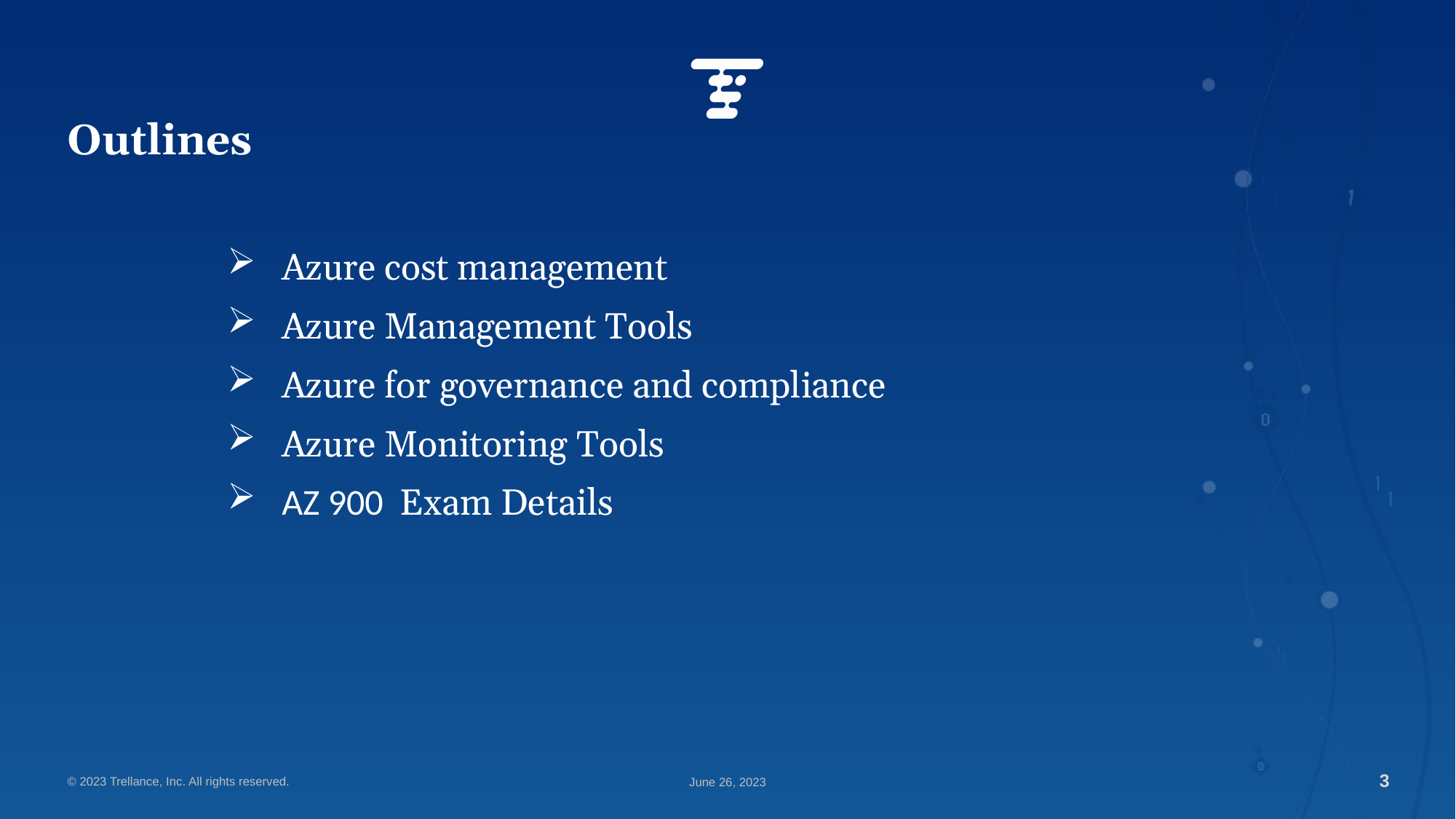

Outlines
Azure cost management
Azure Management Tools
Azure for governance and compliance
Azure Monitoring Tools
AZ 900  Exam Details

© 2023 Trellance, Inc. All rights reserved.
June 26, 2023
3